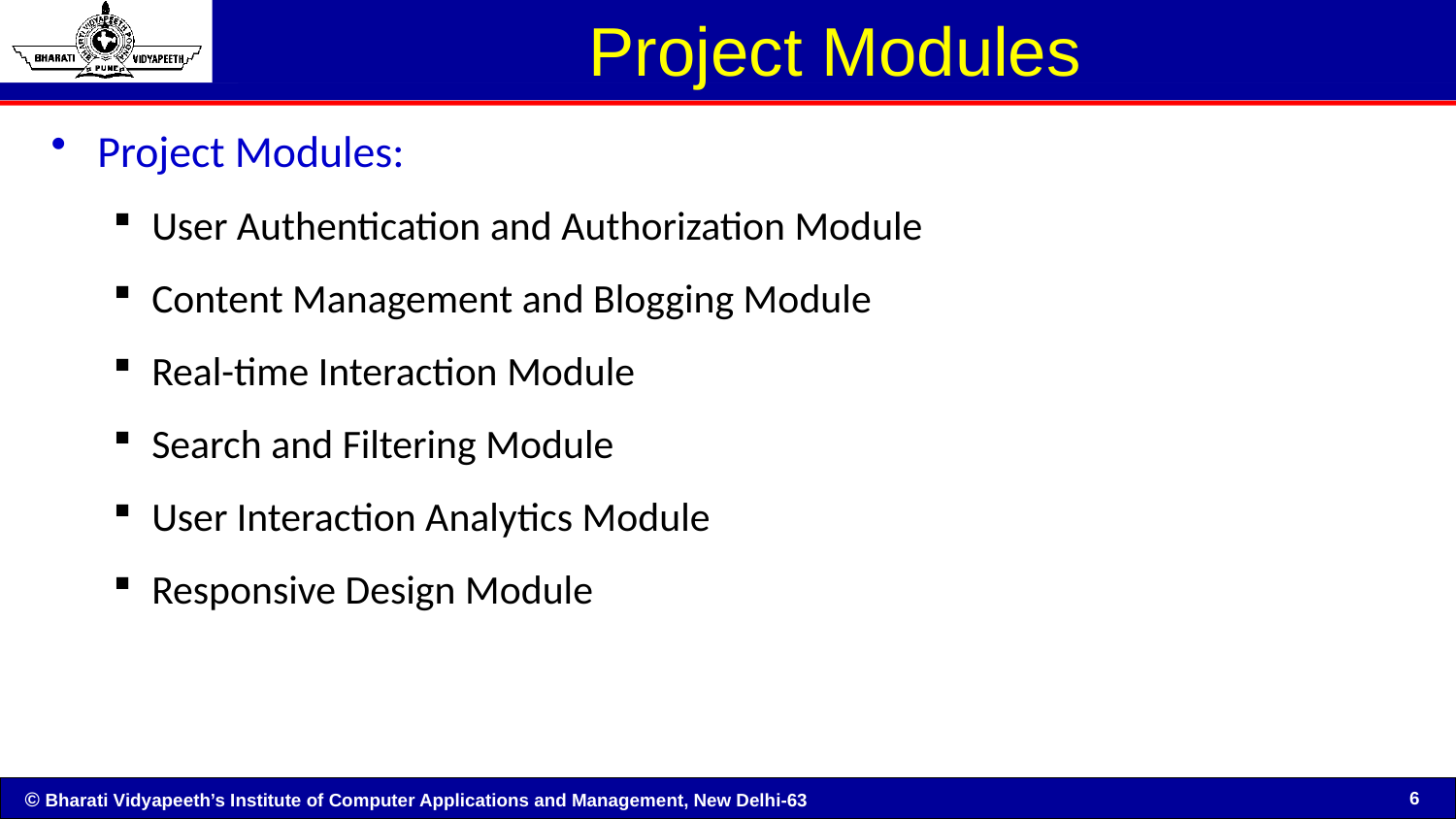

# Project Modules
Project Modules:
User Authentication and Authorization Module
Content Management and Blogging Module
Real-time Interaction Module
Search and Filtering Module
User Interaction Analytics Module
Responsive Design Module